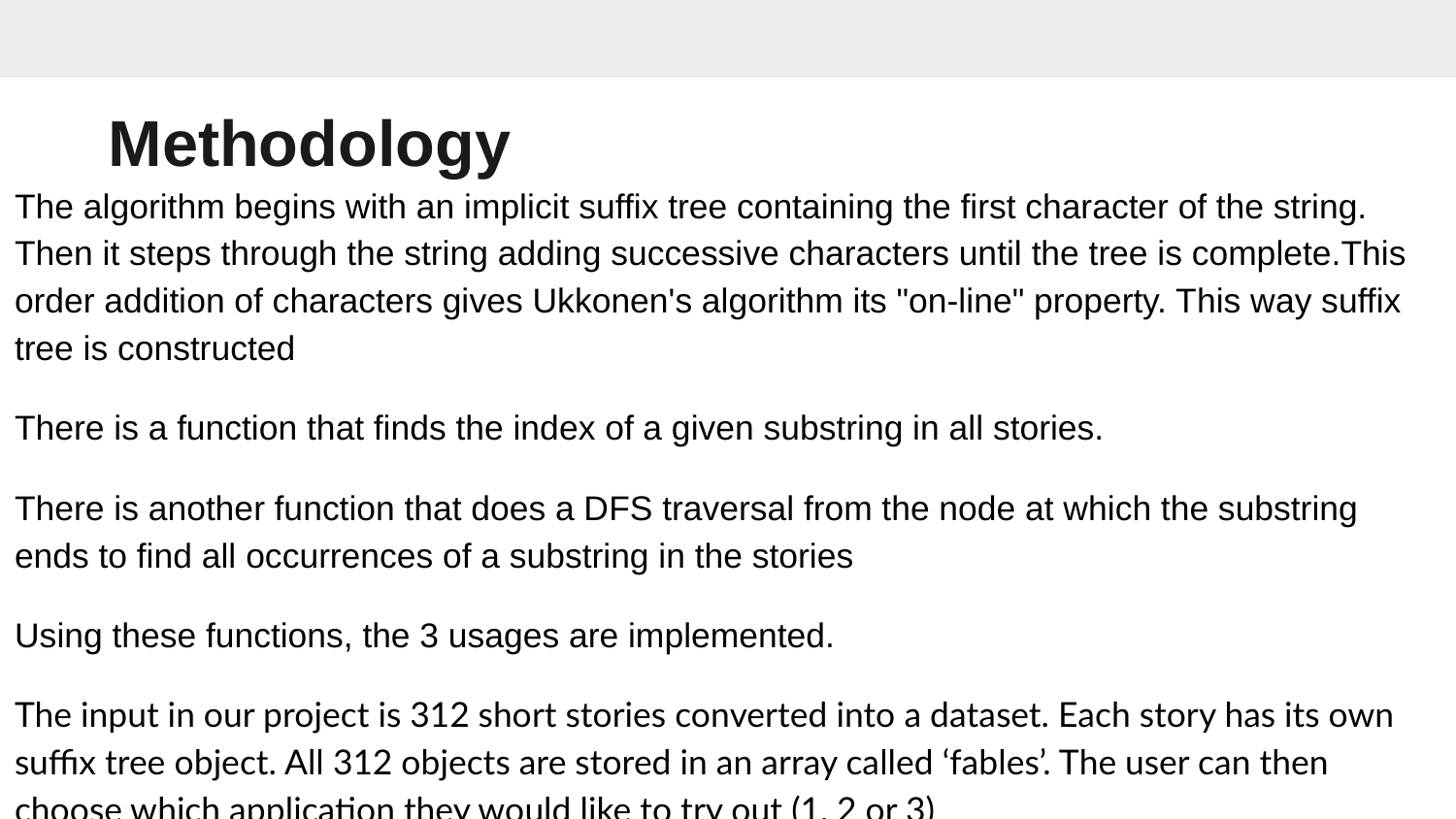

# Methodology
The algorithm begins with an implicit suffix tree containing the first character of the string. Then it steps through the string adding successive characters until the tree is complete.This order addition of characters gives Ukkonen's algorithm its "on-line" property. This way suffix tree is constructed
There is a function that finds the index of a given substring in all stories.
There is another function that does a DFS traversal from the node at which the substring ends to find all occurrences of a substring in the stories
Using these functions, the 3 usages are implemented.
The input in our project is 312 short stories converted into a dataset. Each story has its own suffix tree object. All 312 objects are stored in an array called ‘fables’. The user can then choose which application they would like to try out (1, 2 or 3)